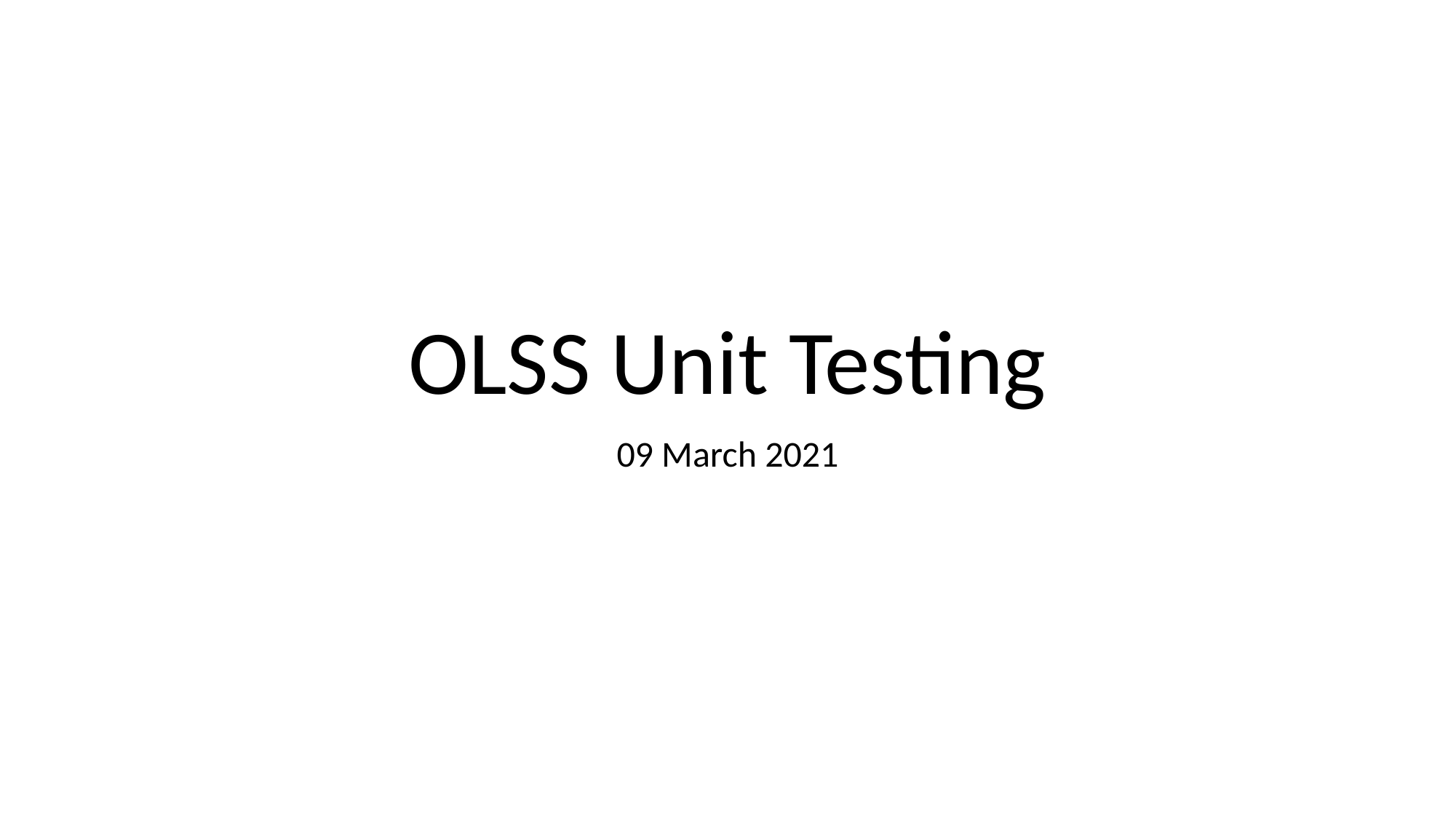

# OLSS Unit Testing
09 March 2021